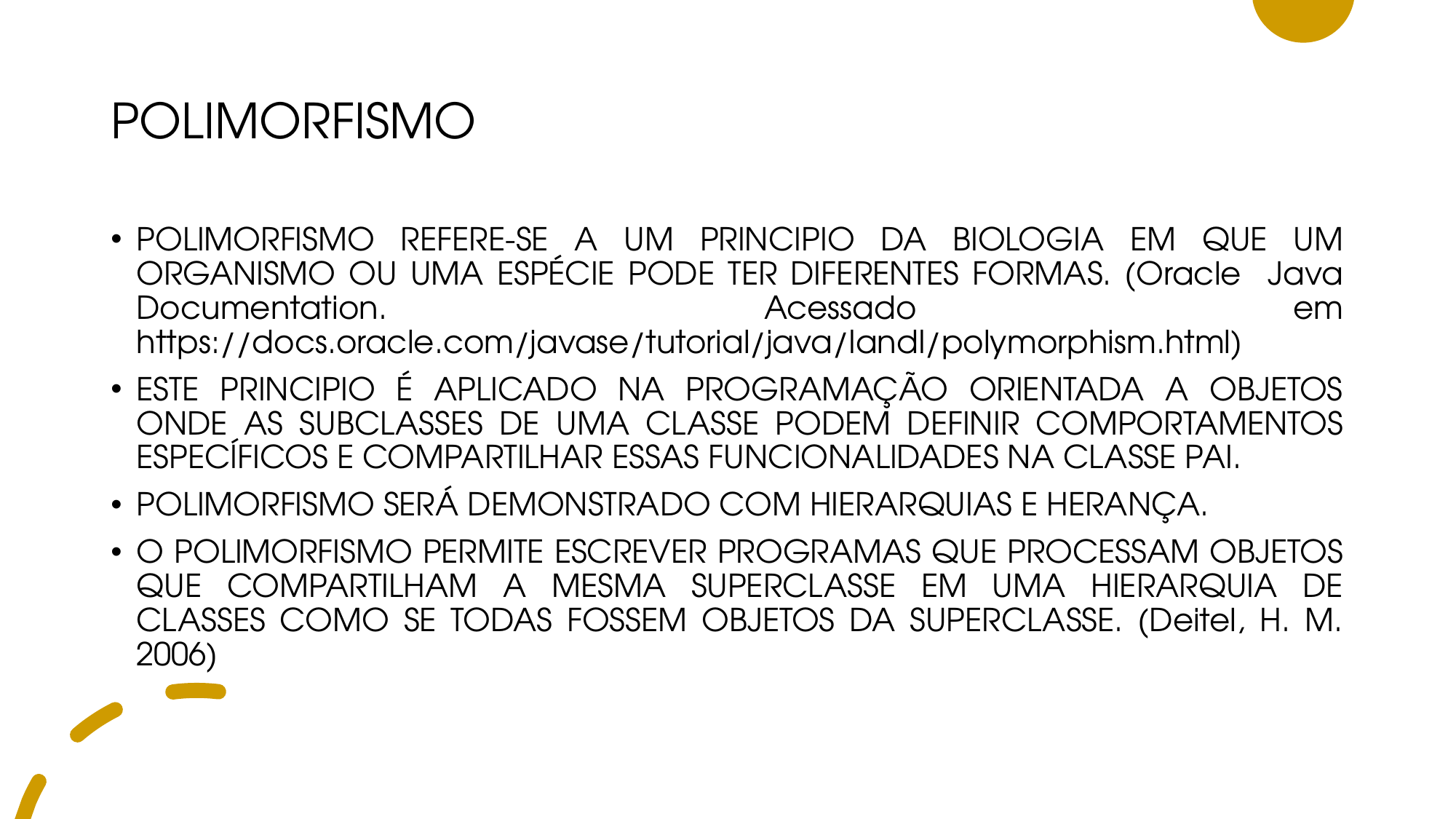

# POLIMORFISMO
POLIMORFISMO REFERE-SE A UM PRINCIPIO DA BIOLOGIA EM QUE UM ORGANISMO OU UMA ESPÉCIE PODE TER DIFERENTES FORMAS. (Oracle  Java Documentation. Acessado em https://docs.oracle.com/javase/tutorial/java/IandI/polymorphism.html)
ESTE PRINCIPIO É APLICADO NA PROGRAMAÇÃO ORIENTADA A OBJETOS ONDE AS SUBCLASSES DE UMA CLASSE PODEM DEFINIR COMPORTAMENTOS ESPECÍFICOS E COMPARTILHAR ESSAS FUNCIONALIDADES NA CLASSE PAI.
POLIMORFISMO SERÁ DEMONSTRADO COM HIERARQUIAS E HERANÇA.
O POLIMORFISMO PERMITE ESCREVER PROGRAMAS QUE PROCESSAM OBJETOS QUE COMPARTILHAM A MESMA SUPERCLASSE EM UMA HIERARQUIA DE CLASSES COMO SE TODAS FOSSEM OBJETOS DA SUPERCLASSE. (Deitel, H. M. 2006)